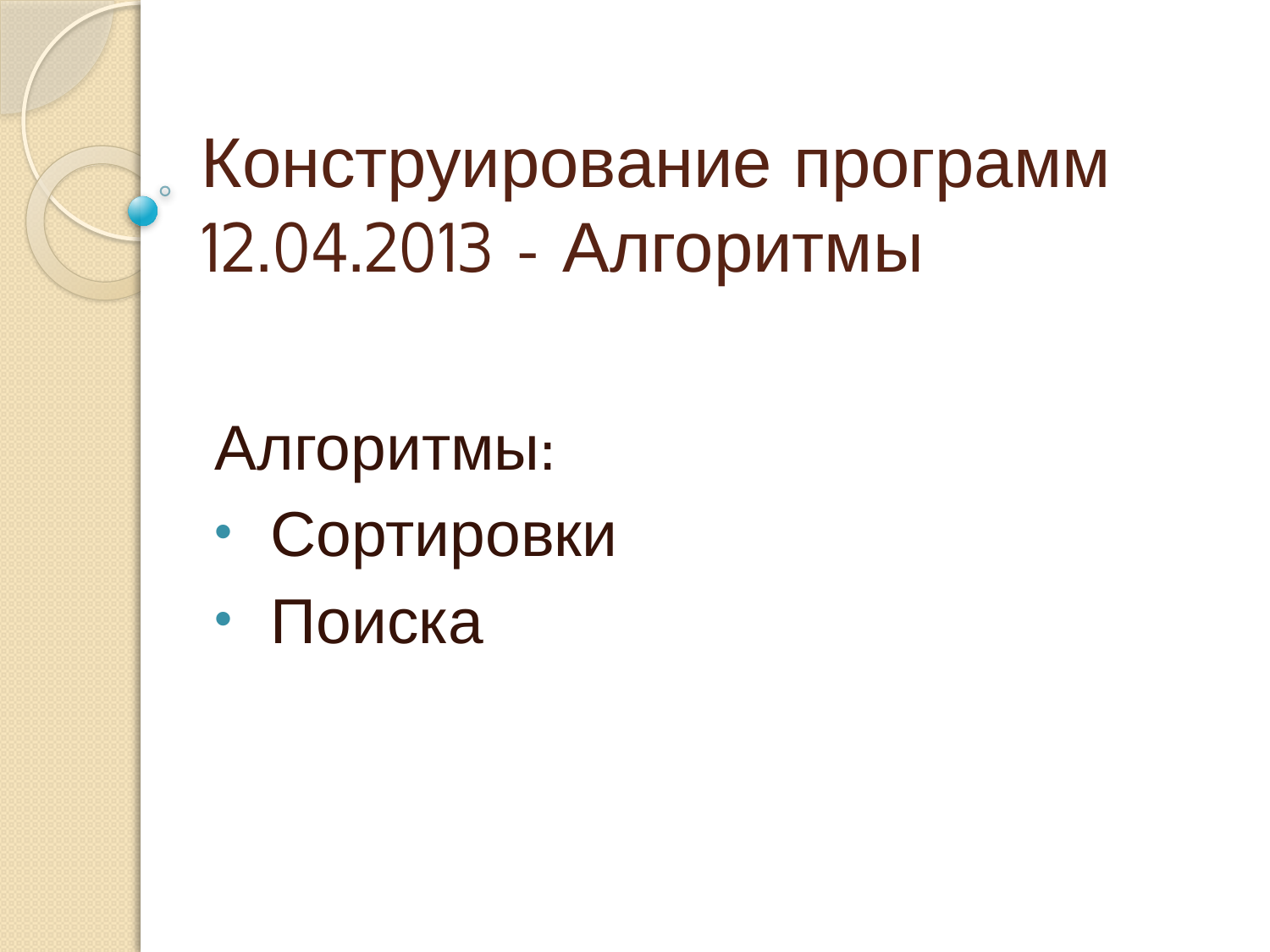

# Конструирование программ 12.04.2013 - Алгоритмы
Алгоритмы:
  Сортировки
  Поиска